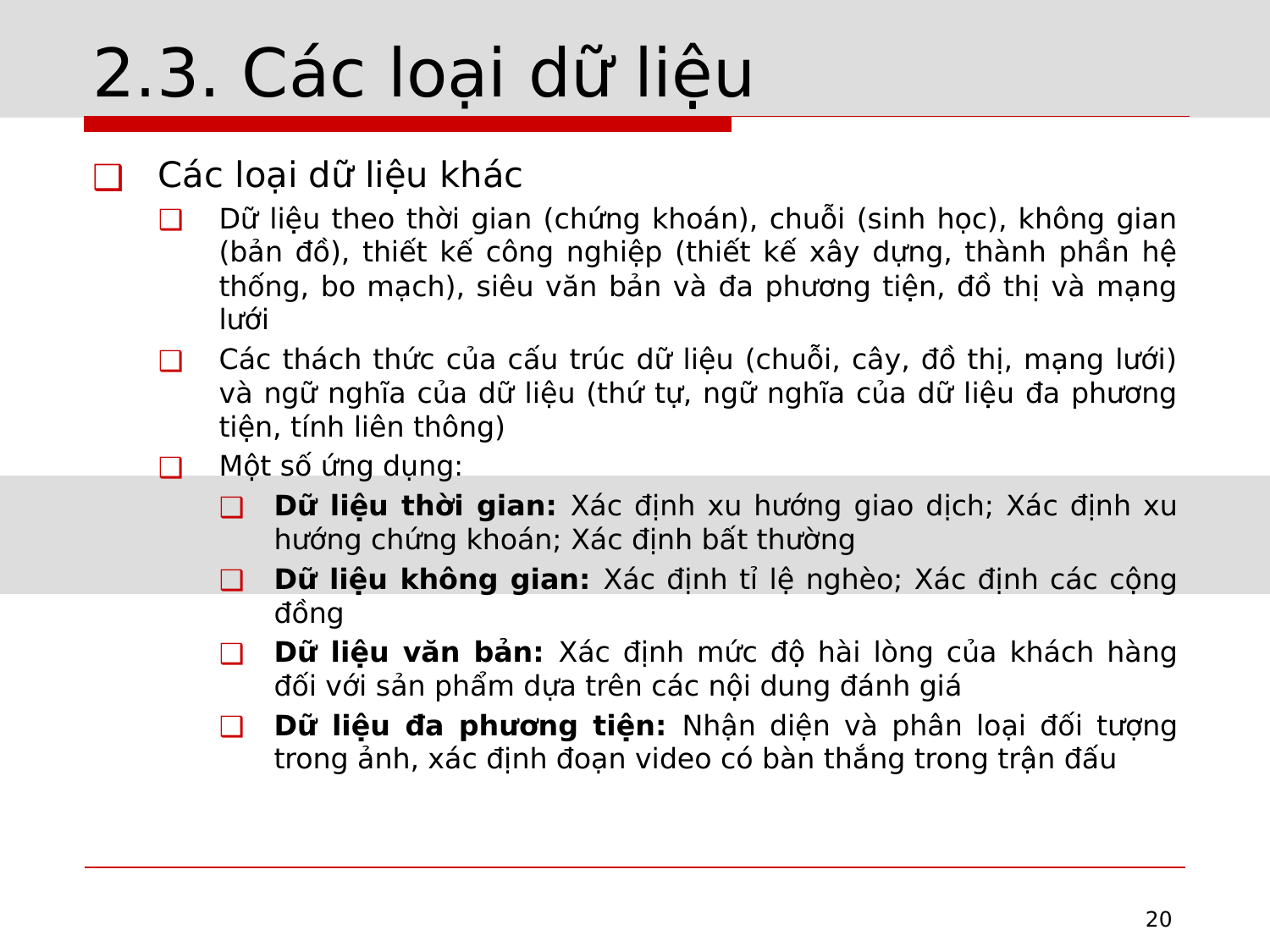

# 2.3. Các loại dữ liệu
Các loại dữ liệu khác
Dữ liệu theo thời gian (chứng khoán), chuỗi (sinh học), không gian (bản đồ), thiết kế công nghiệp (thiết kế xây dựng, thành phần hệ thống, bo mạch), siêu văn bản và đa phương tiện, đồ thị và mạng lưới
Các thách thức của cấu trúc dữ liệu (chuỗi, cây, đồ thị, mạng lưới) và ngữ nghĩa của dữ liệu (thứ tự, ngữ nghĩa của dữ liệu đa phương tiện, tính liên thông)
Một số ứng dụng:
Dữ liệu thời gian: Xác định xu hướng giao dịch; Xác định xu hướng chứng khoán; Xác định bất thường
Dữ liệu không gian: Xác định tỉ lệ nghèo; Xác định các cộng đồng
Dữ liệu văn bản: Xác định mức độ hài lòng của khách hàng đối với sản phẩm dựa trên các nội dung đánh giá
Dữ liệu đa phương tiện: Nhận diện và phân loại đối tượng trong ảnh, xác định đoạn video có bàn thắng trong trận đấu
20